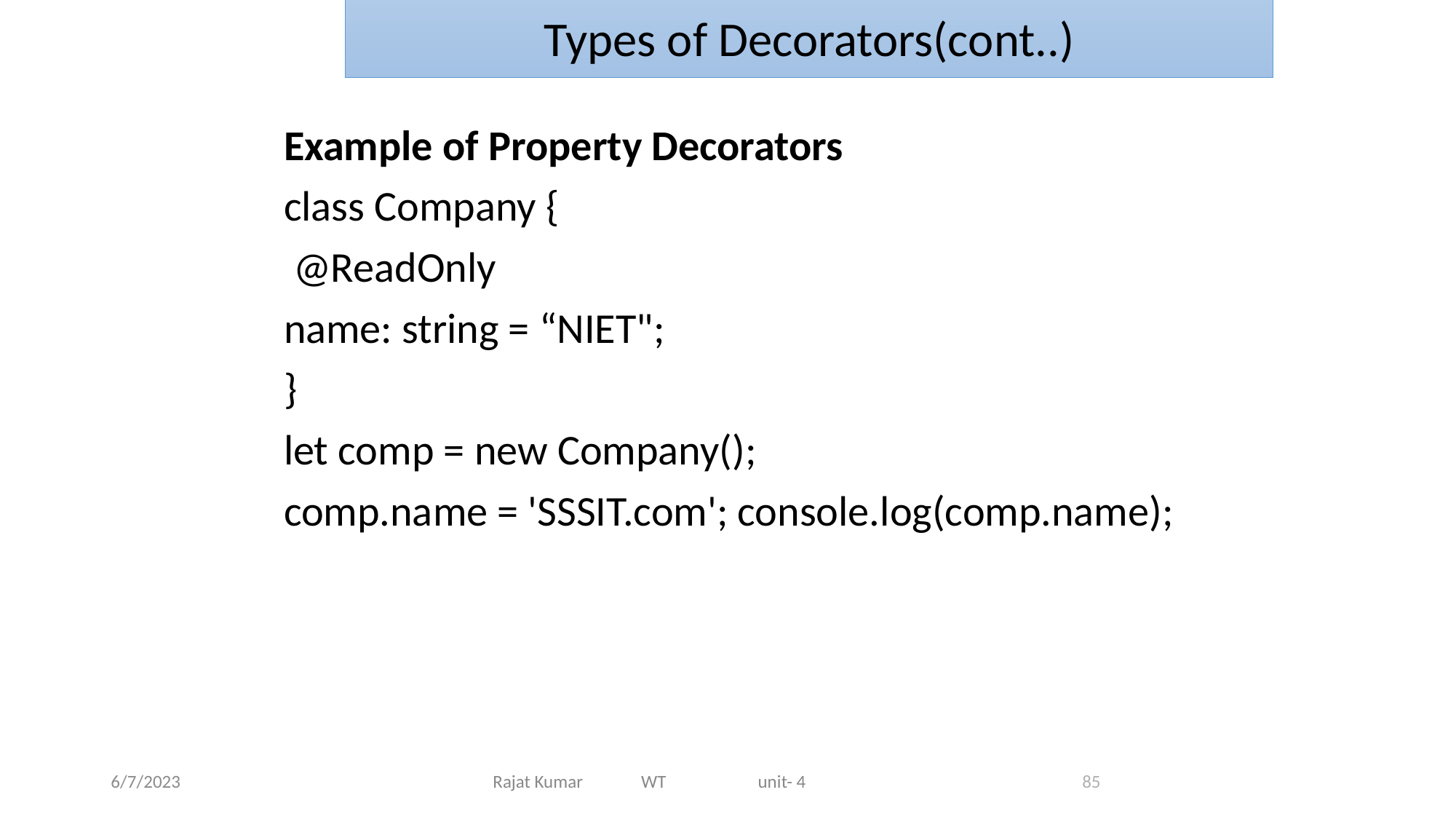

Types of Decorators(cont..)
Example of Property Decorators
class Company {
 @ReadOnly
name: string = “NIET";
}
let comp = new Company();
comp.name = 'SSSIT.com'; console.log(comp.name);
6/7/2023
Rajat Kumar              WT                      unit- 4
85